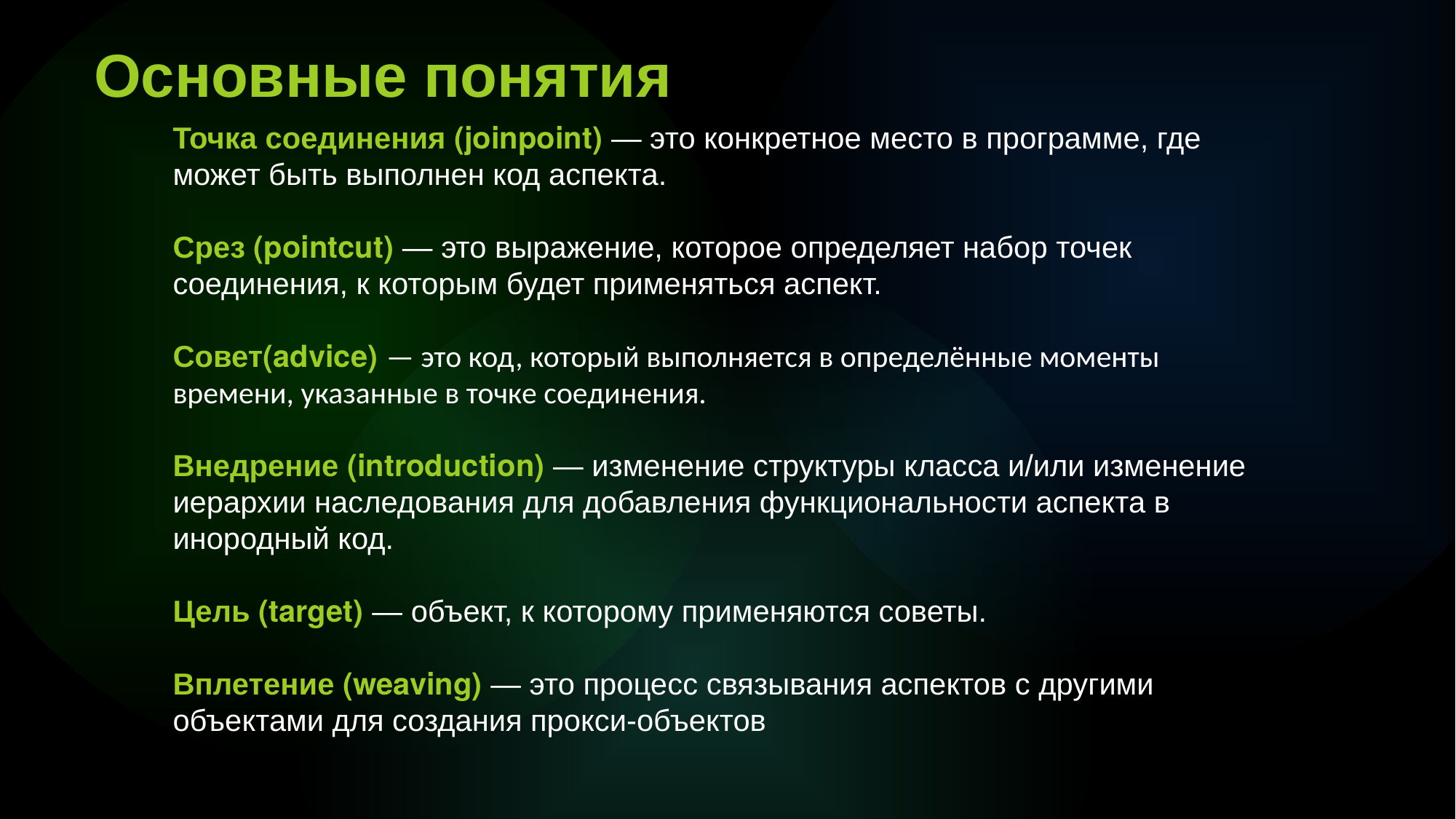

Основные понятия
Точка соединения (joinpoint) — это конкретное место в программе, где может быть выполнен код аспекта.

Срез (pointcut) — это выражение, которое определяет набор точек соединения, к которым будет применяться аспект.

Совет(advice) — это код, который выполняется в определённые моменты времени, указанные в точке соединения.

Внедрение (introduction) — изменение структуры класса и/или изменение иерархии наследования для добавления функциональности аспекта в инородный код.

Цель (target) — объект, к которому применяются советы.

Вплетение (weaving) — это процесс связывания аспектов с другими объектами для создания прокси-объектов